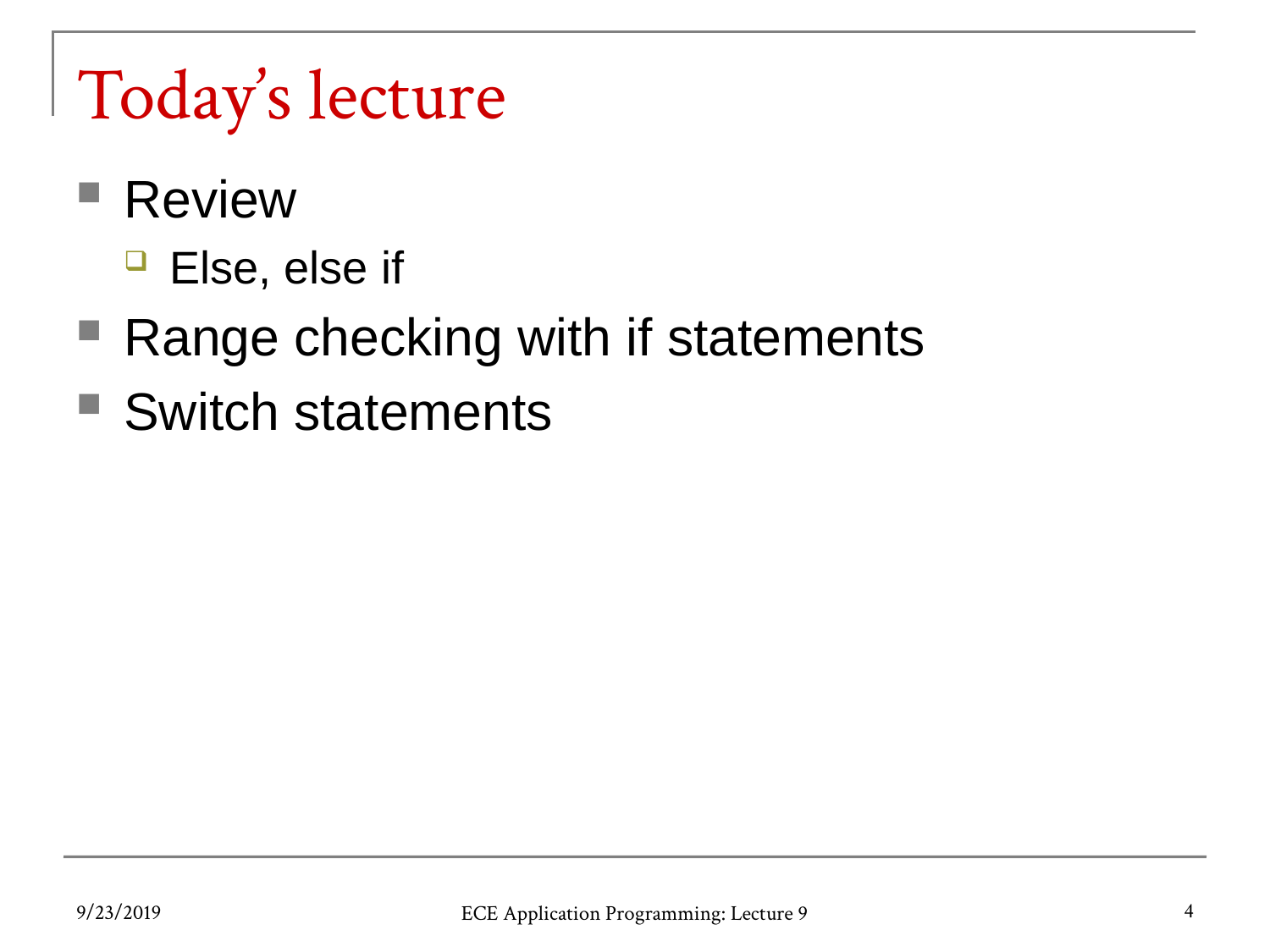

# Today’s lecture
Review
Else, else if
Range checking with if statements
Switch statements
9/23/2019
4
ECE Application Programming: Lecture 9